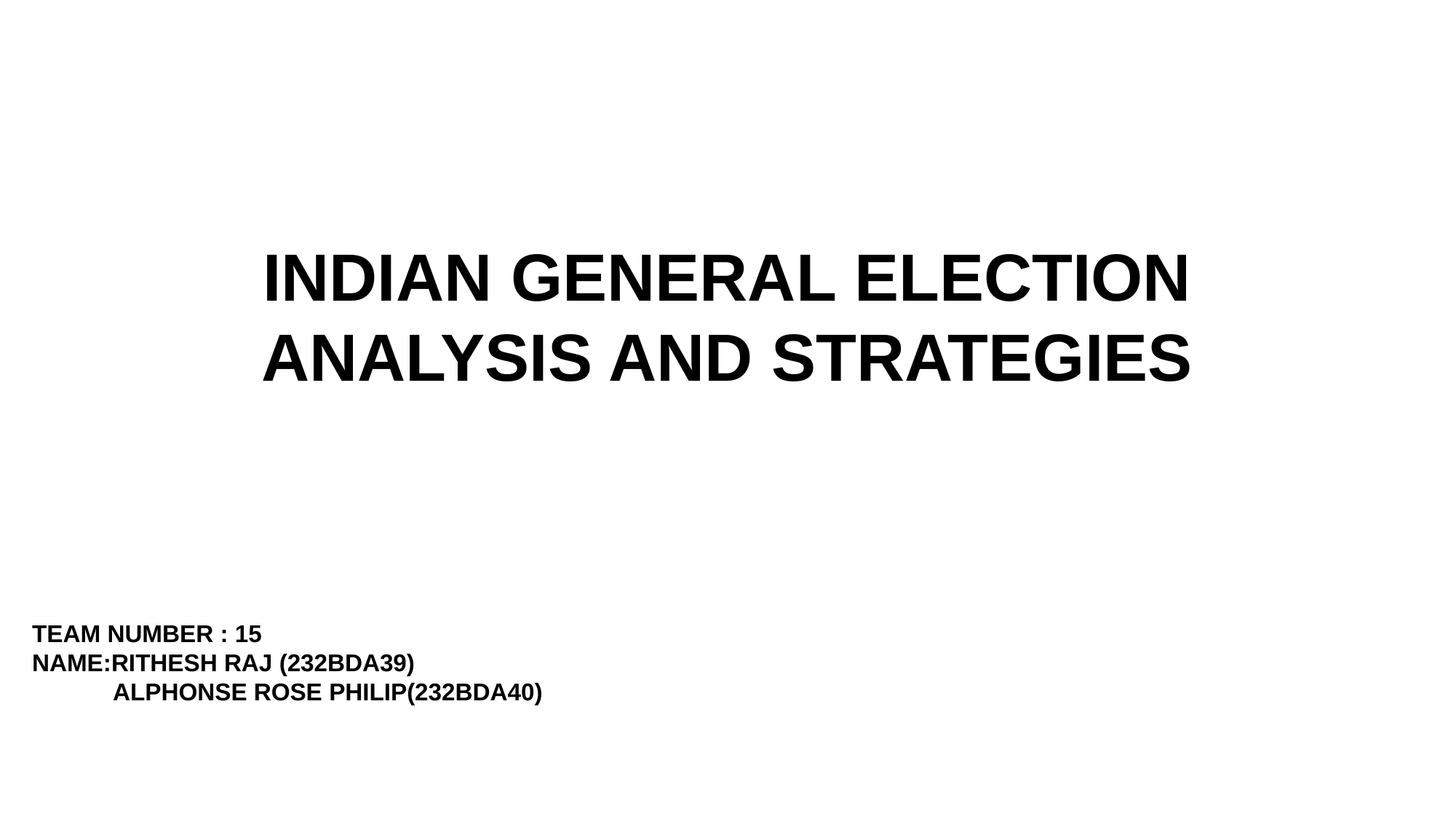

INDIAN GENERAL ELECTION ANALYSIS AND STRATEGIES
TEAM NUMBER : 15
NAME:RITHESH RAJ (232BDA39)
            ALPHONSE ROSE PHILIP(232BDA40)